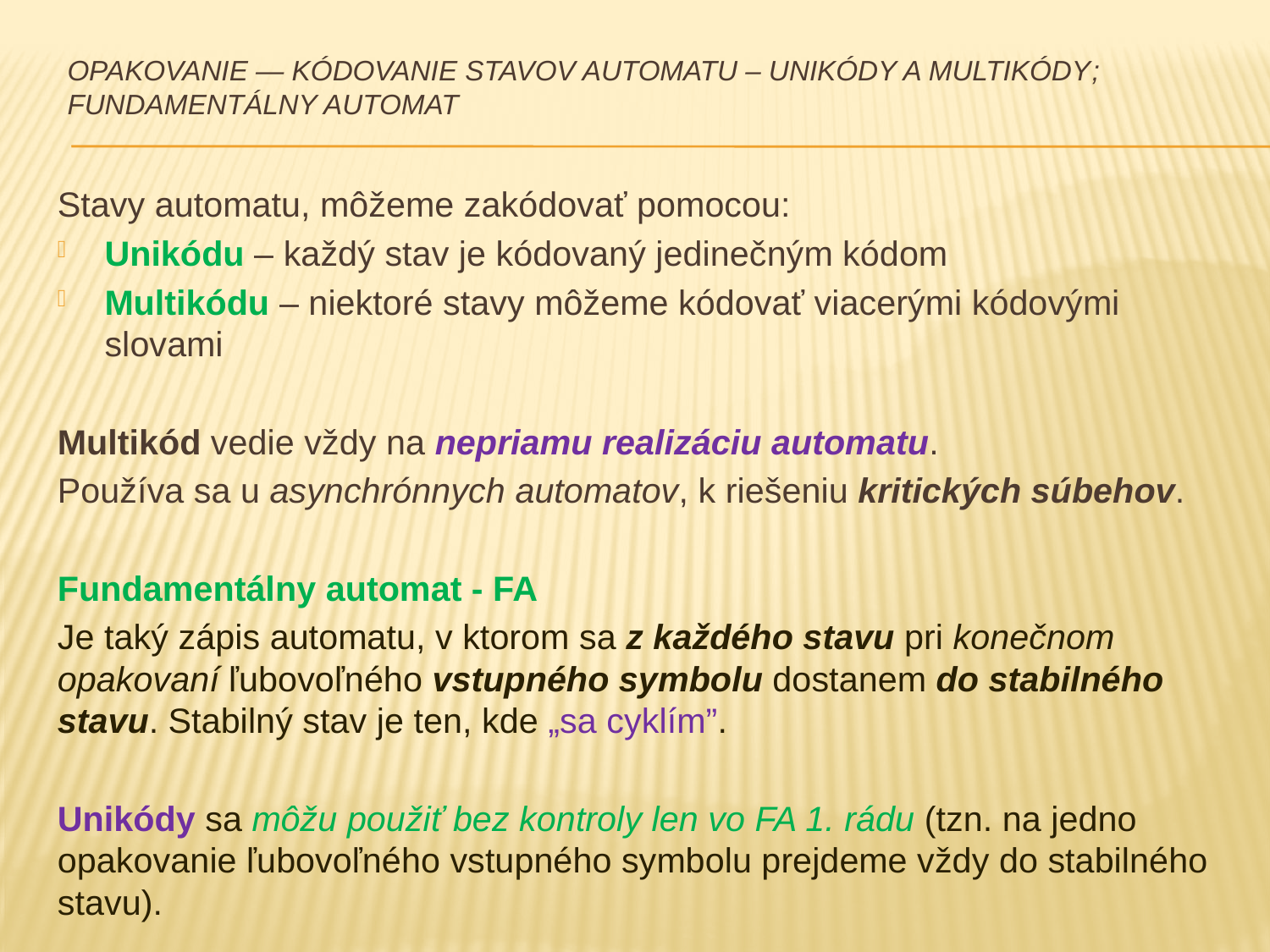

# OPAKOVANIE — Kódovanie stavov automatu – Unikódy a Multikódy; Fundamentálny automat
Stavy automatu, môžeme zakódovať pomocou:
Unikódu – každý stav je kódovaný jedinečným kódom
Multikódu – niektoré stavy môžeme kódovať viacerými kódovými slovami

Multikód vedie vždy na nepriamu realizáciu automatu.
Používa sa u asynchrónnych automatov, k riešeniu kritických súbehov.

Fundamentálny automat - FA
Je taký zápis automatu, v ktorom sa z každého stavu pri konečnom opakovaní ľubovoľného vstupného symbolu dostanem do stabilného stavu. Stabilný stav je ten, kde „sa cyklím”.

Unikódy sa môžu použiť bez kontroly len vo FA 1. rádu (tzn. na jedno opakovanie ľubovoľného vstupného symbolu prejdeme vždy do stabilného stavu).